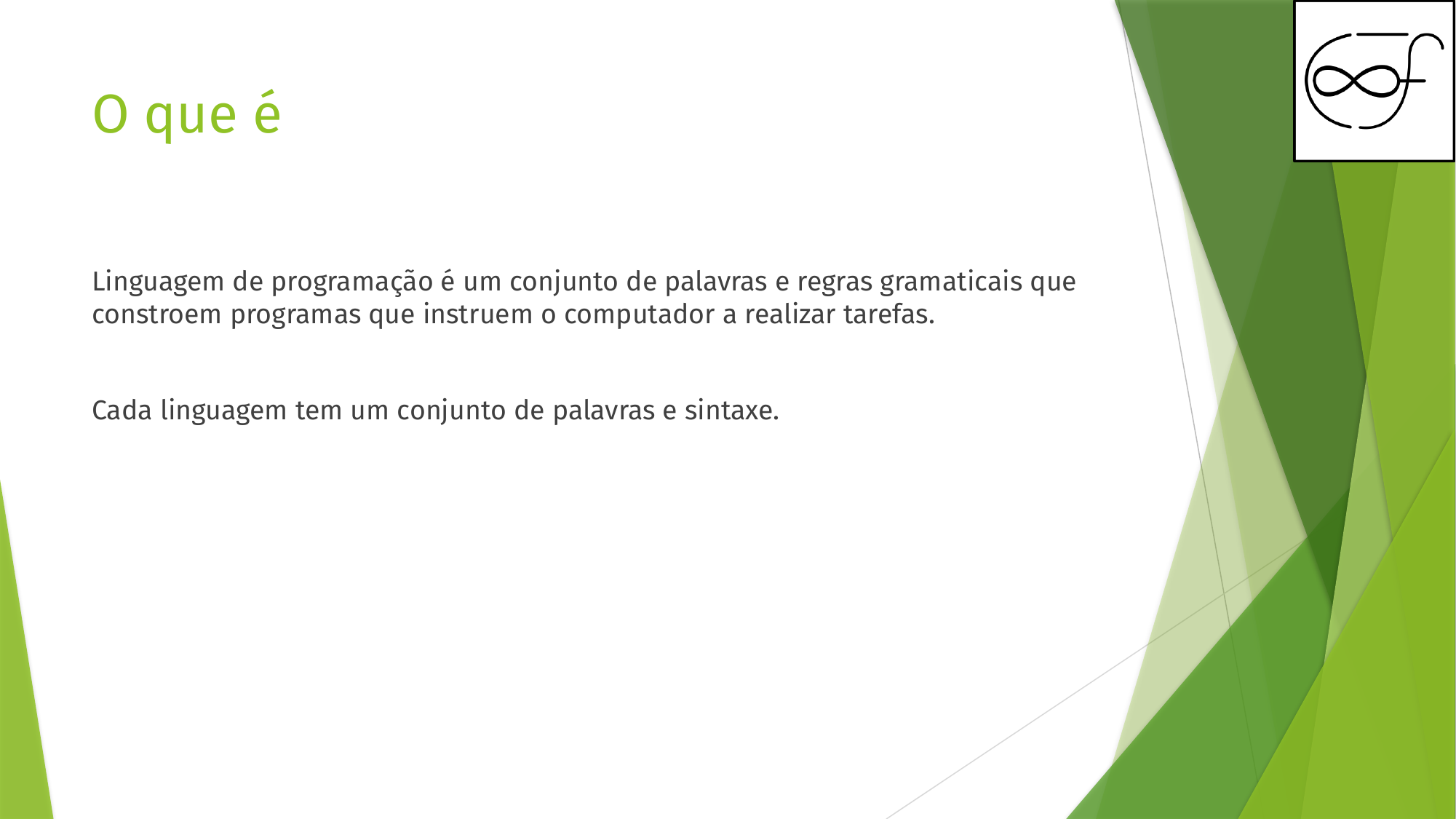

# O que é
Linguagem de programação é um conjunto de palavras e regras gramaticais que constroem programas que instruem o computador a realizar tarefas.

Cada linguagem tem um conjunto de palavras e sintaxe.